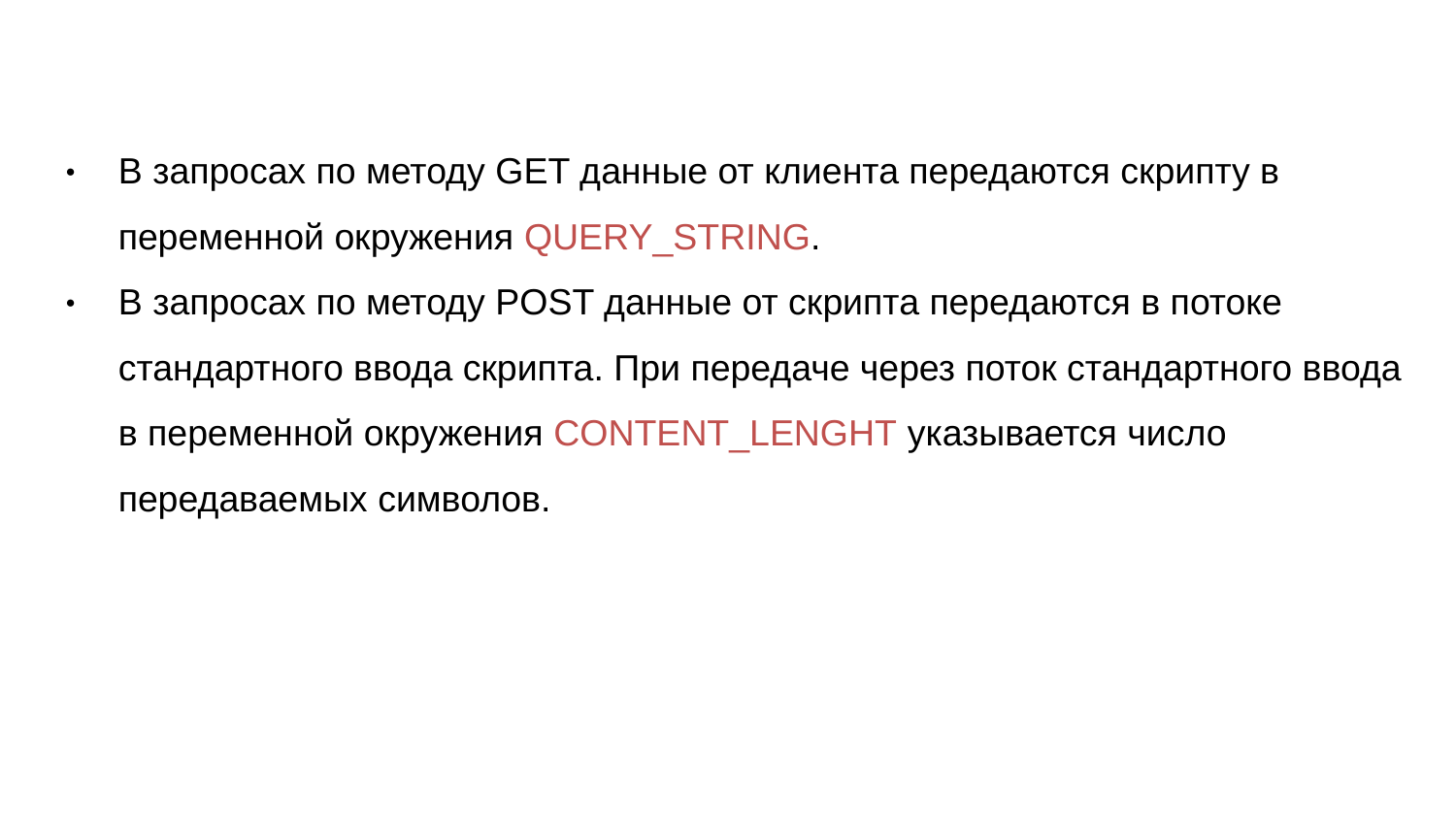

В запросах по методу GET данные от клиента передаются скрипту в переменной окружения QUERY_STRING.
В запросах по методу POST данные от скрипта передаются в потоке стандартного ввода скрипта. При передаче через поток стандартного ввода в переменной окружения CONTENT_LENGHT указывается число передаваемых символов.